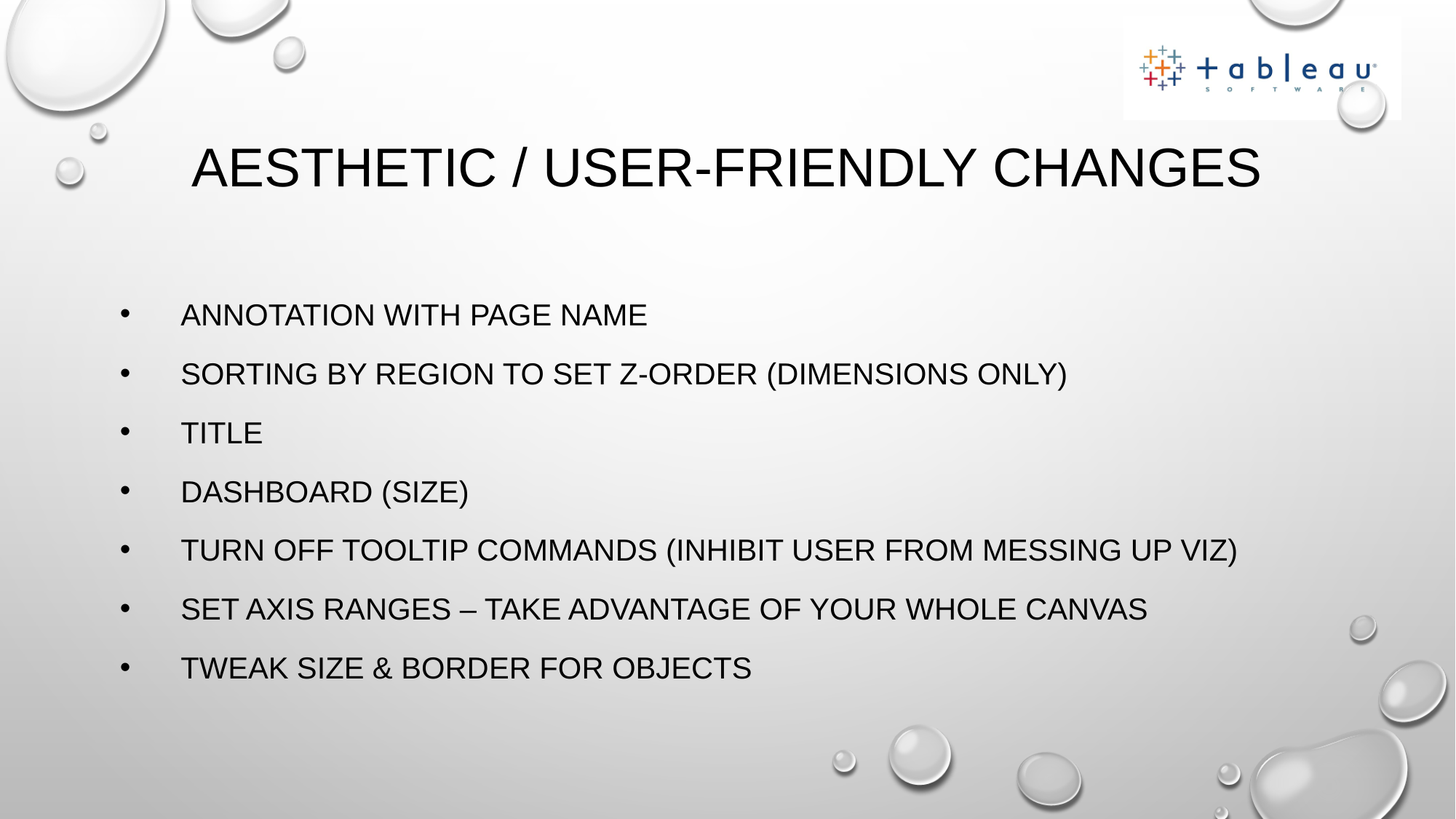

# Aesthetic / User-friendly changes
    Annotation with page name
    Sorting by Region to set z-order (Dimensions only)
    Title
    Dashboard (Size)
    Turn off tooltip commands (Inhibit user from messing up viz)
    Set axis ranges – Take advantage of your whole canvas
    Tweak Size & border for objects